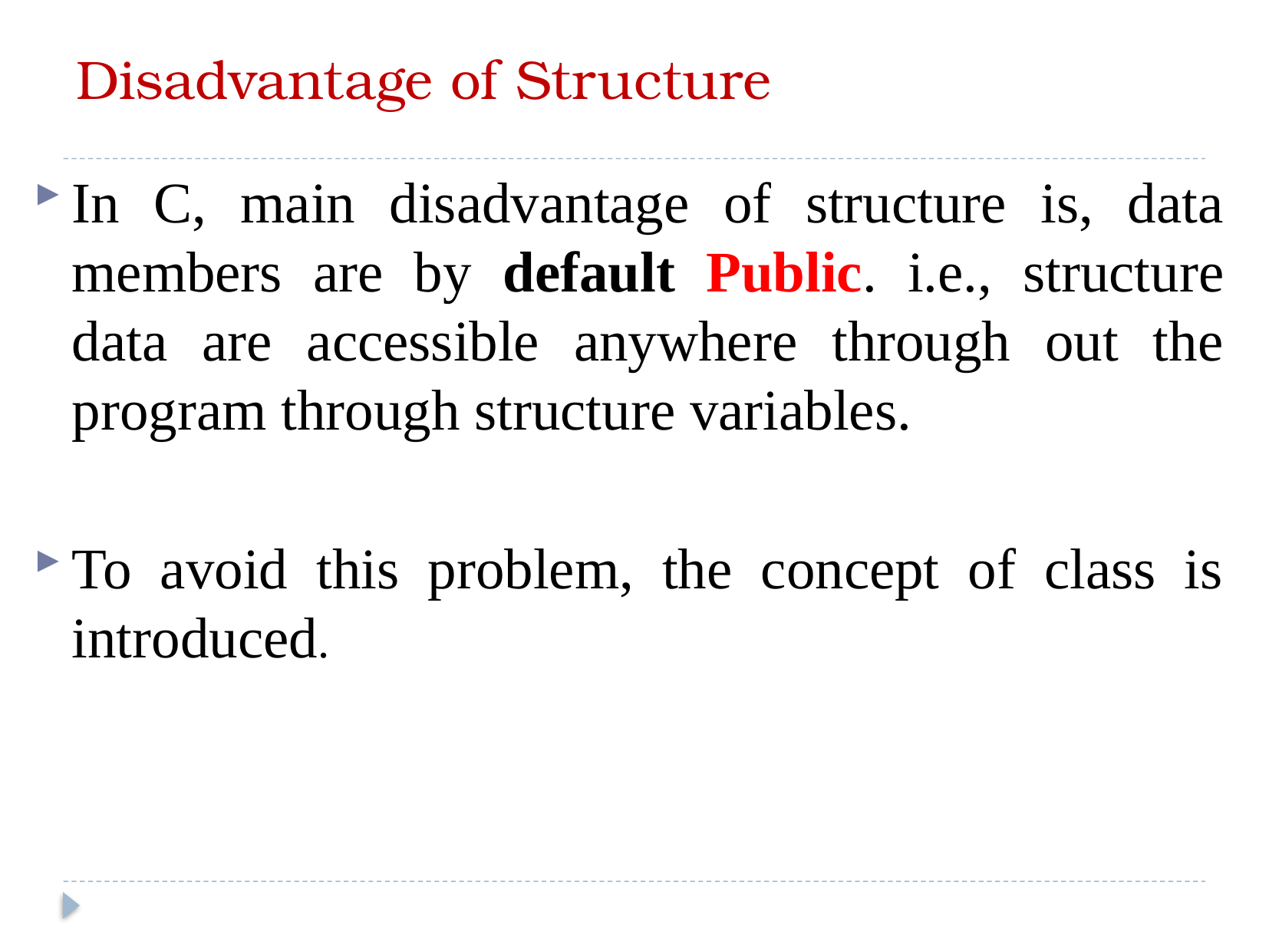

# Disadvantage of Structure
In C, main disadvantage of structure is, data members are by default Public. i.e., structure data are accessible anywhere through out the program through structure variables.

To avoid this problem, the concept of class is introduced.